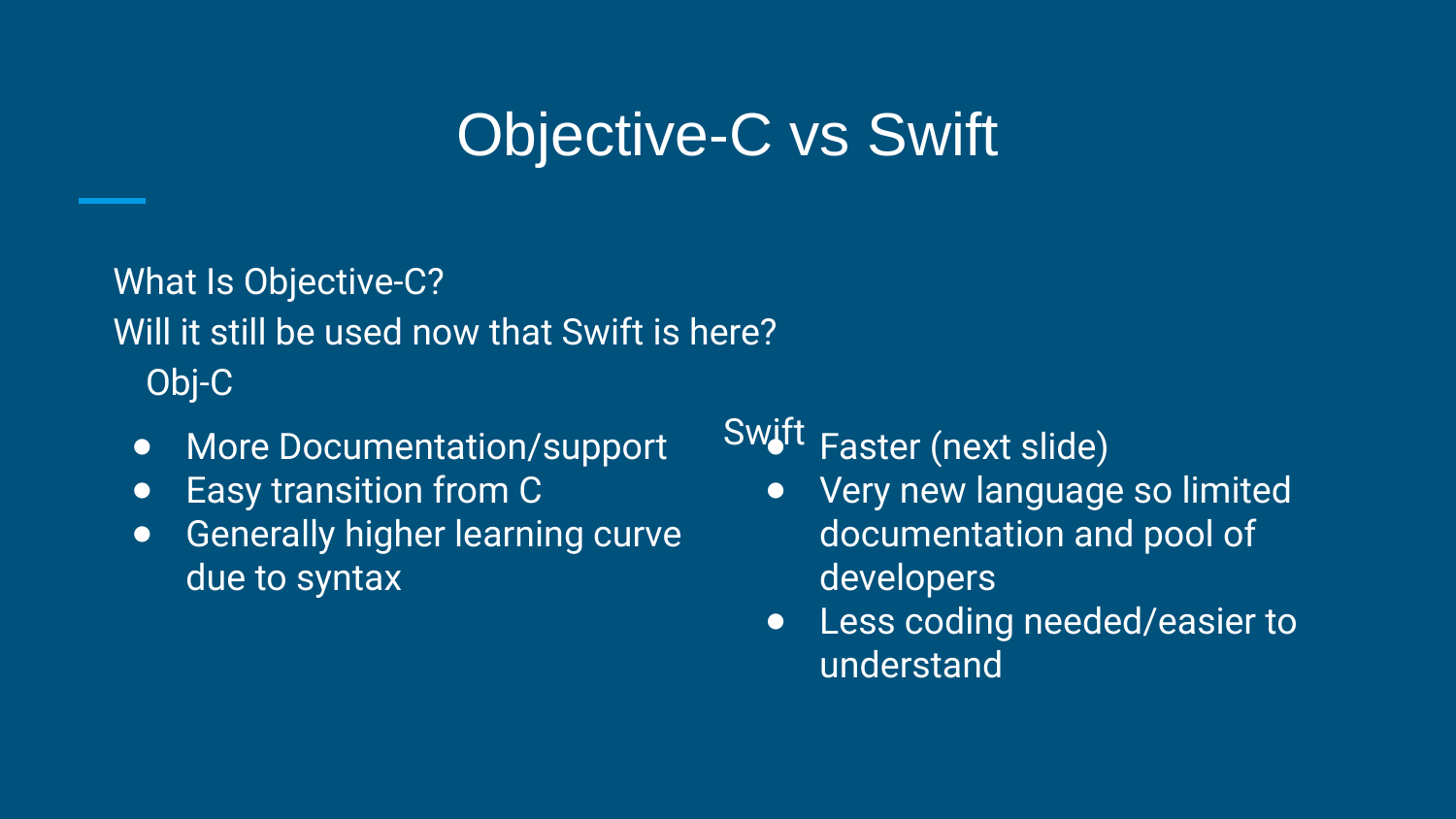

# Objective-C vs Swift
What Is Objective-C?
Will it still be used now that Swift is here?
Obj-C 								Swift

More Documentation/support
Easy transition from C
Generally higher learning curve due to syntax
Faster (next slide)
Very new language so limited documentation and pool of developers
Less coding needed/easier to understand